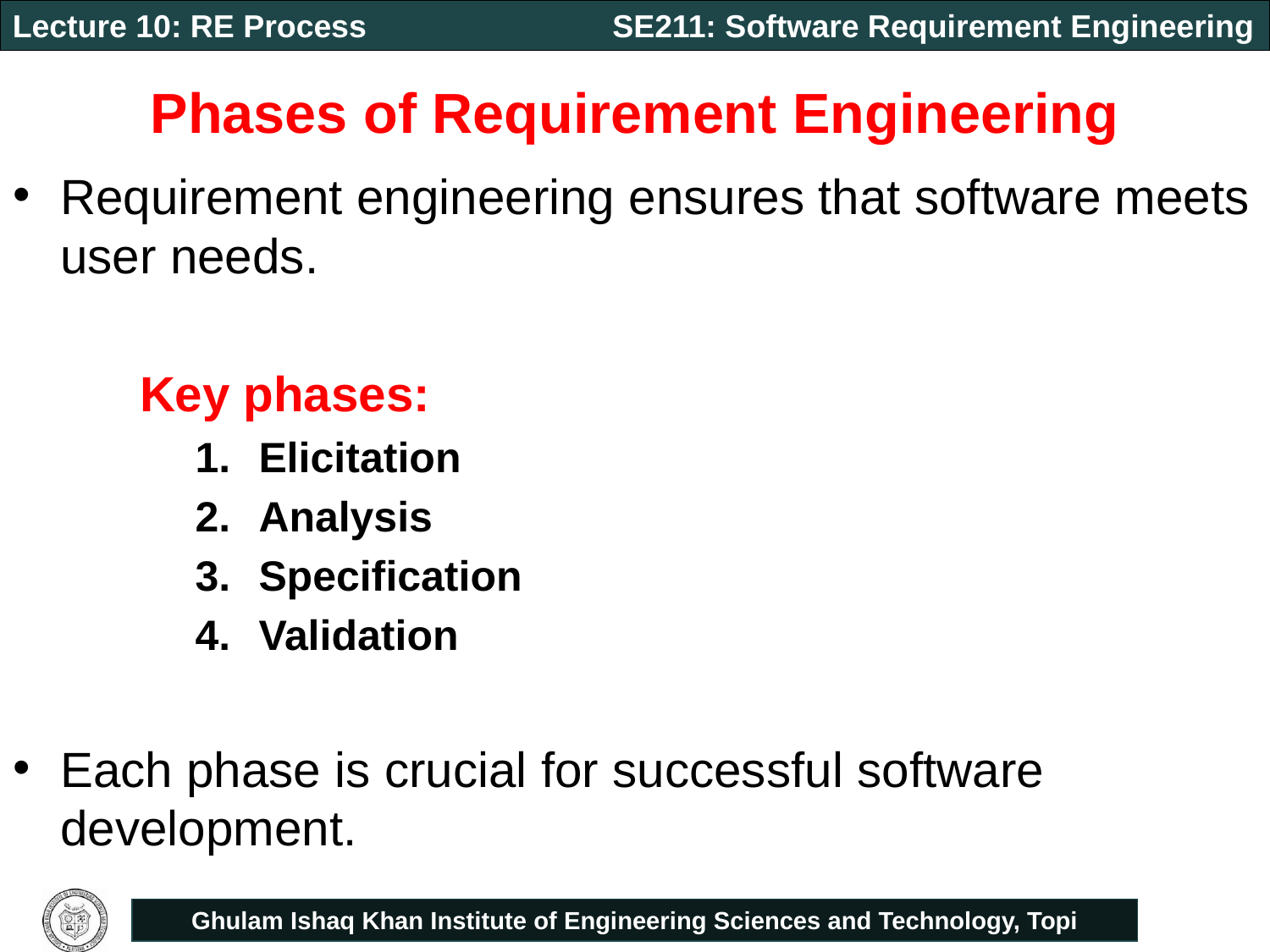

# Phases of Requirement Engineering
Requirement engineering ensures that software meets user needs.

Key phases:
Elicitation
Analysis
Specification
Validation

Each phase is crucial for successful software development.